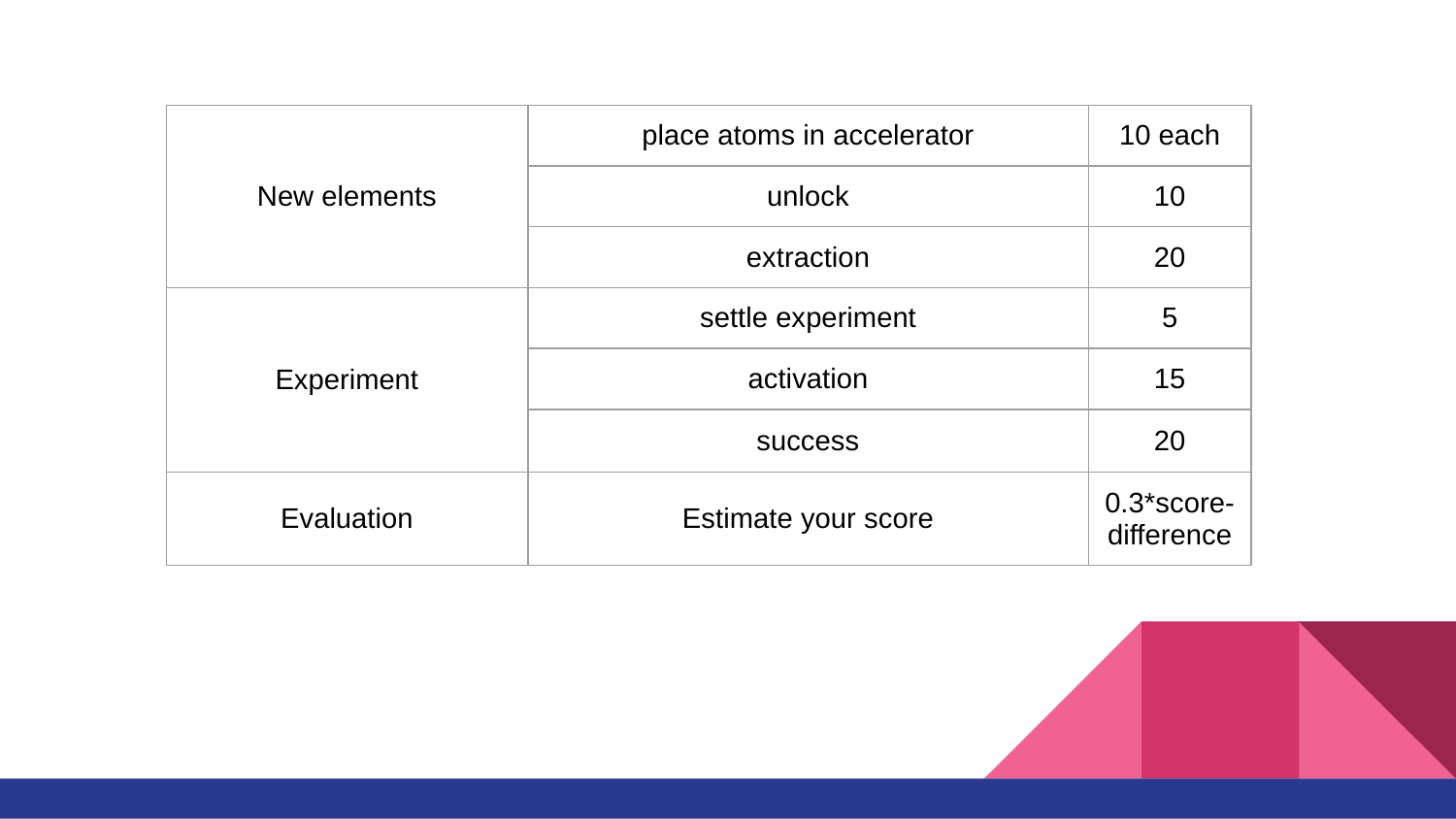

| New elements | place atoms in accelerator | 10 each |
| --- | --- | --- |
|  | unlock | 10 |
|  | extraction | 20 |
| Experiment | settle experiment | 5 |
|  | activation | 15 |
|  | success | 20 |
| Evaluation | Estimate your score | 0.3\*score-difference |